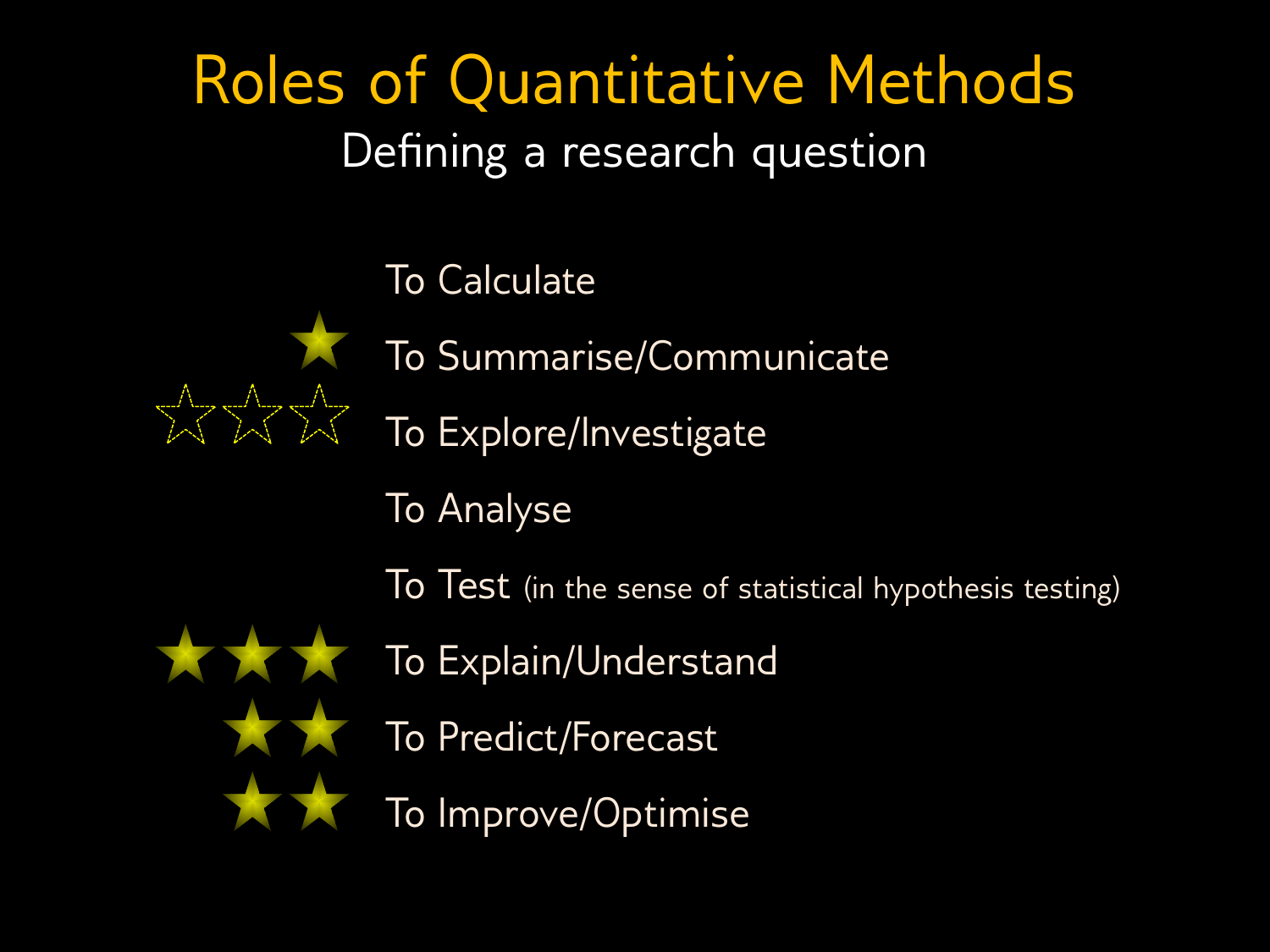

# Roles of Quantitative Methods Defining a research question
To Calculate
To Summarise/Communicate
To Explore/Investigate
To Analyse
To Test (in the sense of statistical hypothesis testing)
To Explain/Understand
To Predict/Forecast
To Improve/Optimise